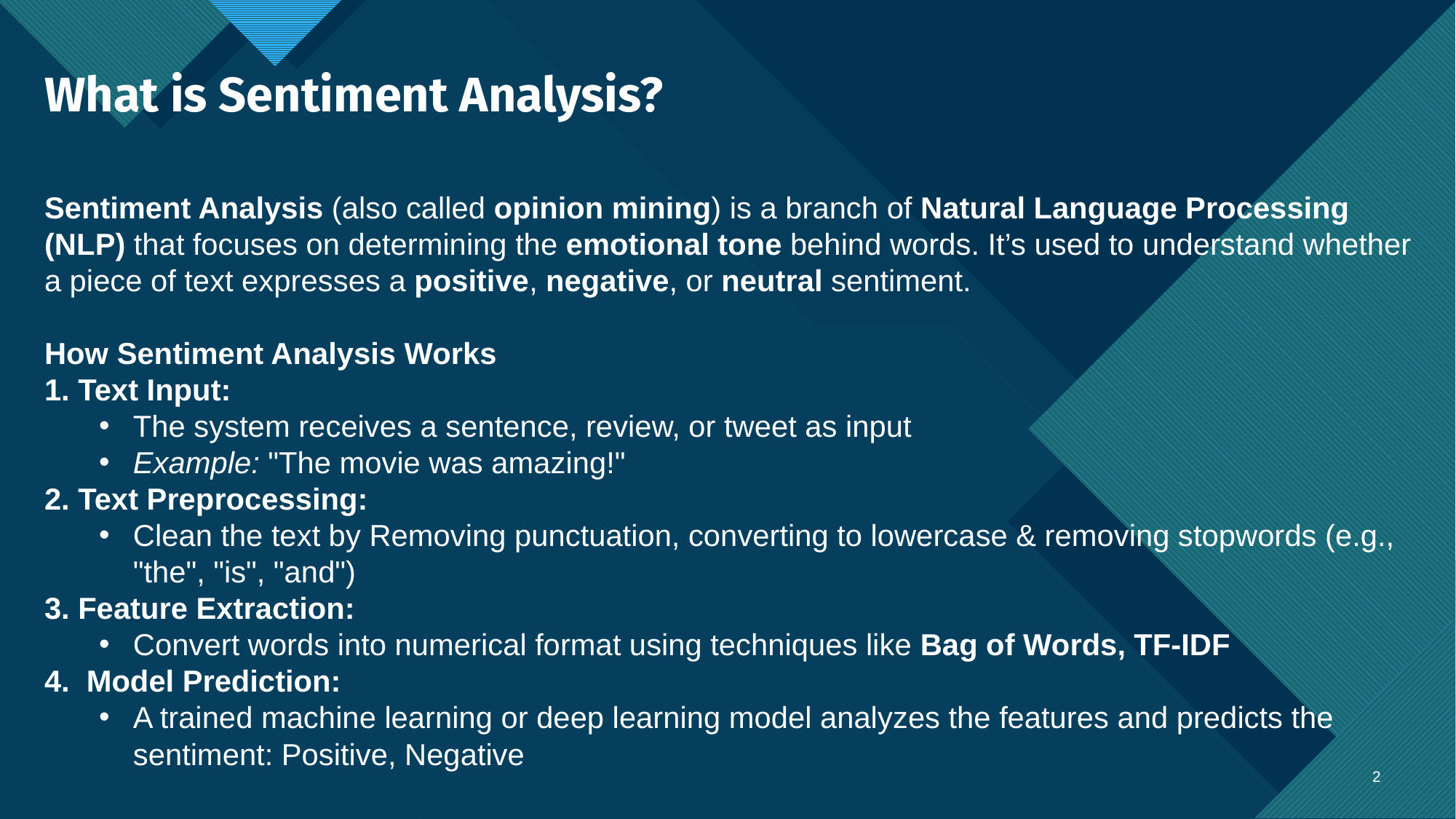

# What is Sentiment Analysis?
Sentiment Analysis (also called opinion mining) is a branch of Natural Language Processing (NLP) that focuses on determining the emotional tone behind words. It’s used to understand whether a piece of text expresses a positive, negative, or neutral sentiment.

How Sentiment Analysis Works
1. Text Input:
The system receives a sentence, review, or tweet as input
Example: "The movie was amazing!"
2. Text Preprocessing:
Clean the text by Removing punctuation, converting to lowercase & removing stopwords (e.g., "the", "is", "and")
3. Feature Extraction:
Convert words into numerical format using techniques like Bag of Words, TF-IDF
4.  Model Prediction:
A trained machine learning or deep learning model analyzes the features and predicts the sentiment: Positive, Negative

2